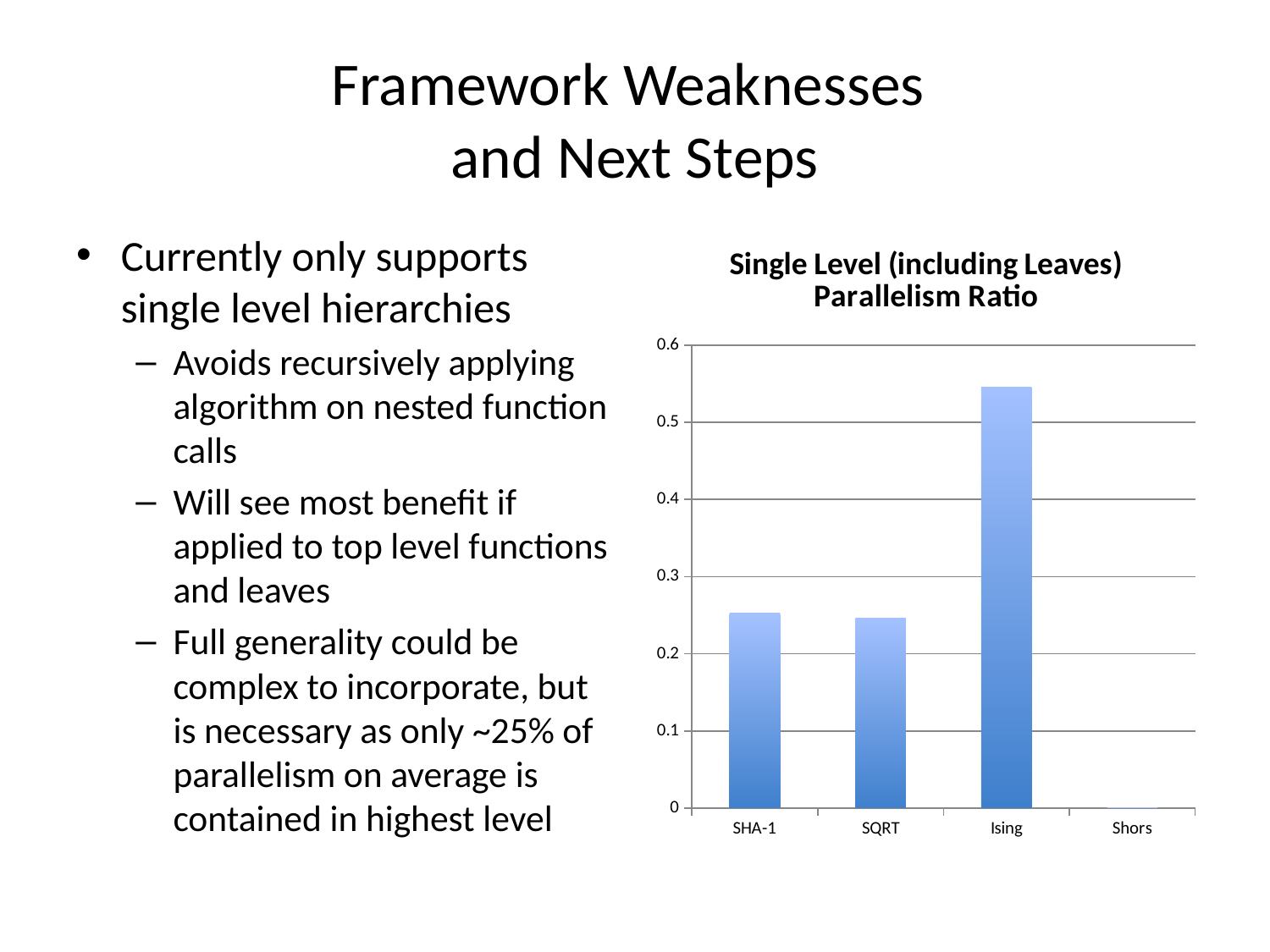

# Framework Weaknesses and Next Steps
Currently only supports single level hierarchies
Avoids recursively applying algorithm on nested function calls
Will see most benefit if applied to top level functions and leaves
Full generality could be complex to incorporate, but is necessary as only ~25% of parallelism on average is contained in highest level

### Chart: Single Level (including Leaves) Parallelism Ratio

| Category | Ratio |
|---|---|
| SHA-1 | 0.252192931693228 |
| SQRT | 0.245751500966724 |
| Ising | 0.54611816185361 |
| Shors | 0.00052559797302457 |